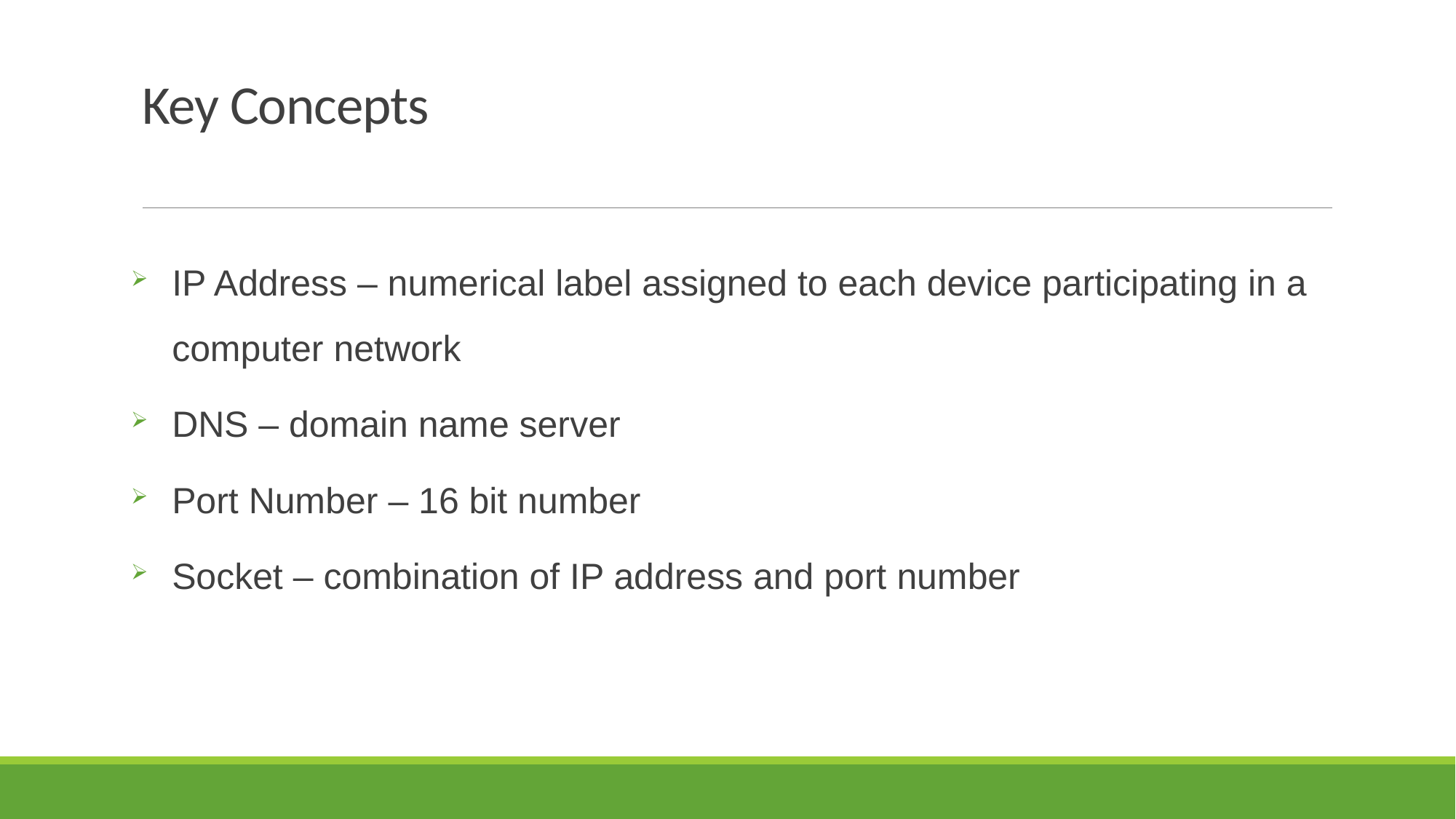

# Key Concepts
IP Address – numerical label assigned to each device participating in a computer network
DNS – domain name server
Port Number – 16 bit number
Socket – combination of IP address and port number